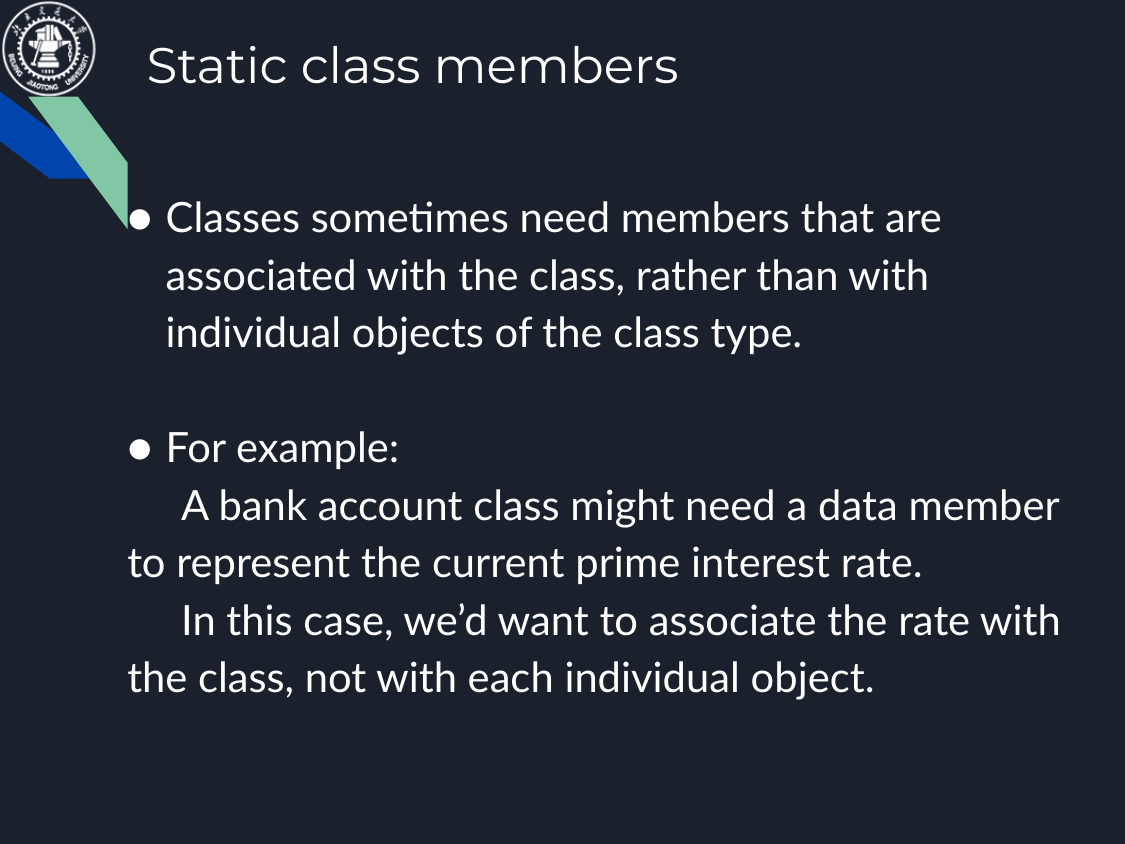

# Static class members
Classes sometimes need members that are associated with the class, rather than with individual objects of the class type.

For example:
     A bank account class might need a data member to represent the current prime interest rate.
     In this case, we’d want to associate the rate with the class, not with each individual object.